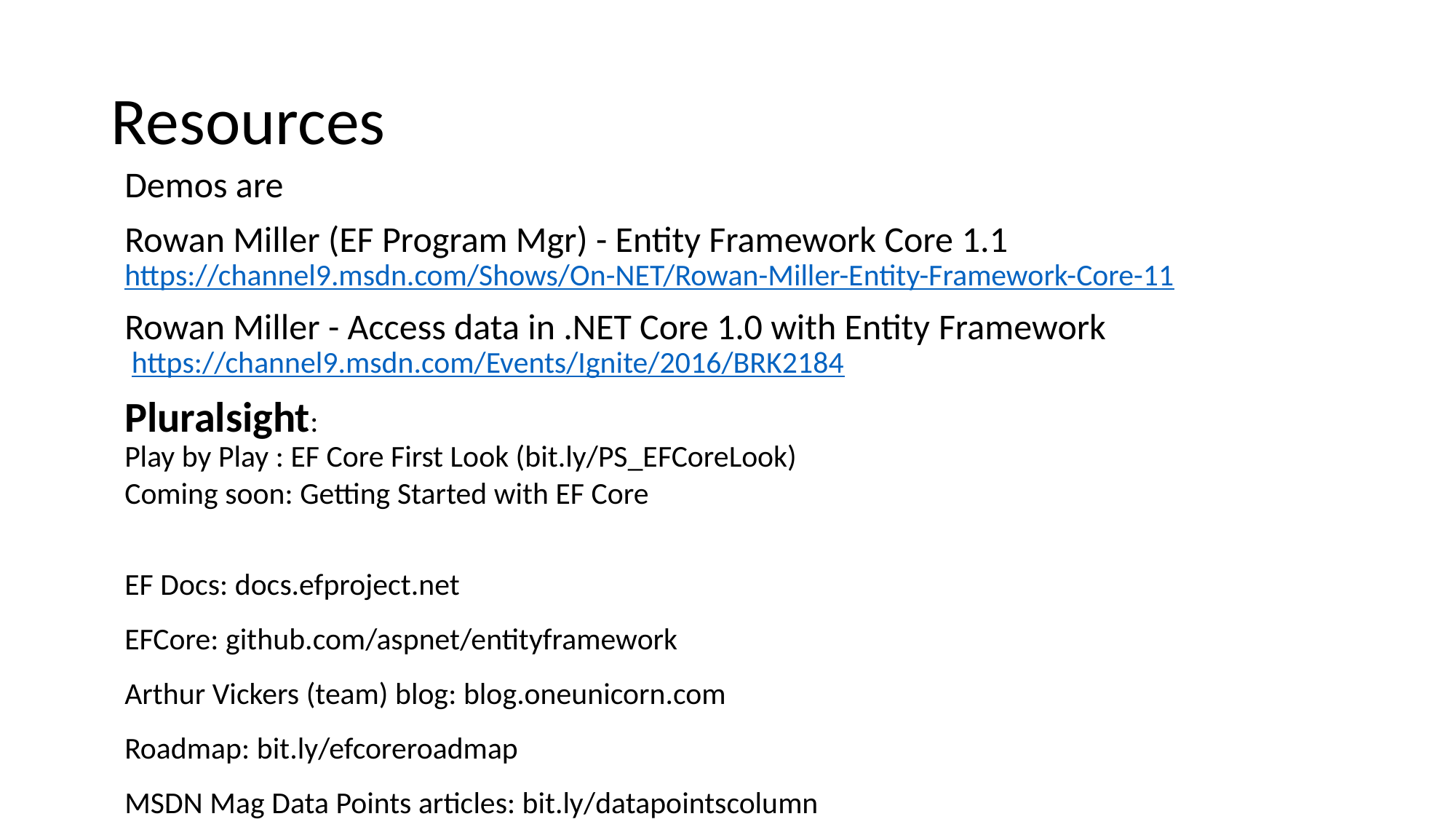

# Resources
Demos are
Rowan Miller (EF Program Mgr) - Entity Framework Core 1.1
https://channel9.msdn.com/Shows/On-NET/Rowan-Miller-Entity-Framework-Core-11
Rowan Miller - Access data in .NET Core 1.0 with Entity Framework
 https://channel9.msdn.com/Events/Ignite/2016/BRK2184
Pluralsight:
Play by Play : EF Core First Look (bit.ly/PS_EFCoreLook)
Coming soon: Getting Started with EF Core

EF Docs: docs.efproject.net
EFCore: github.com/aspnet/entityframework
Arthur Vickers (team) blog: blog.oneunicorn.com
Roadmap: bit.ly/efcoreroadmap
MSDN Mag Data Points articles: bit.ly/datapointscolumn